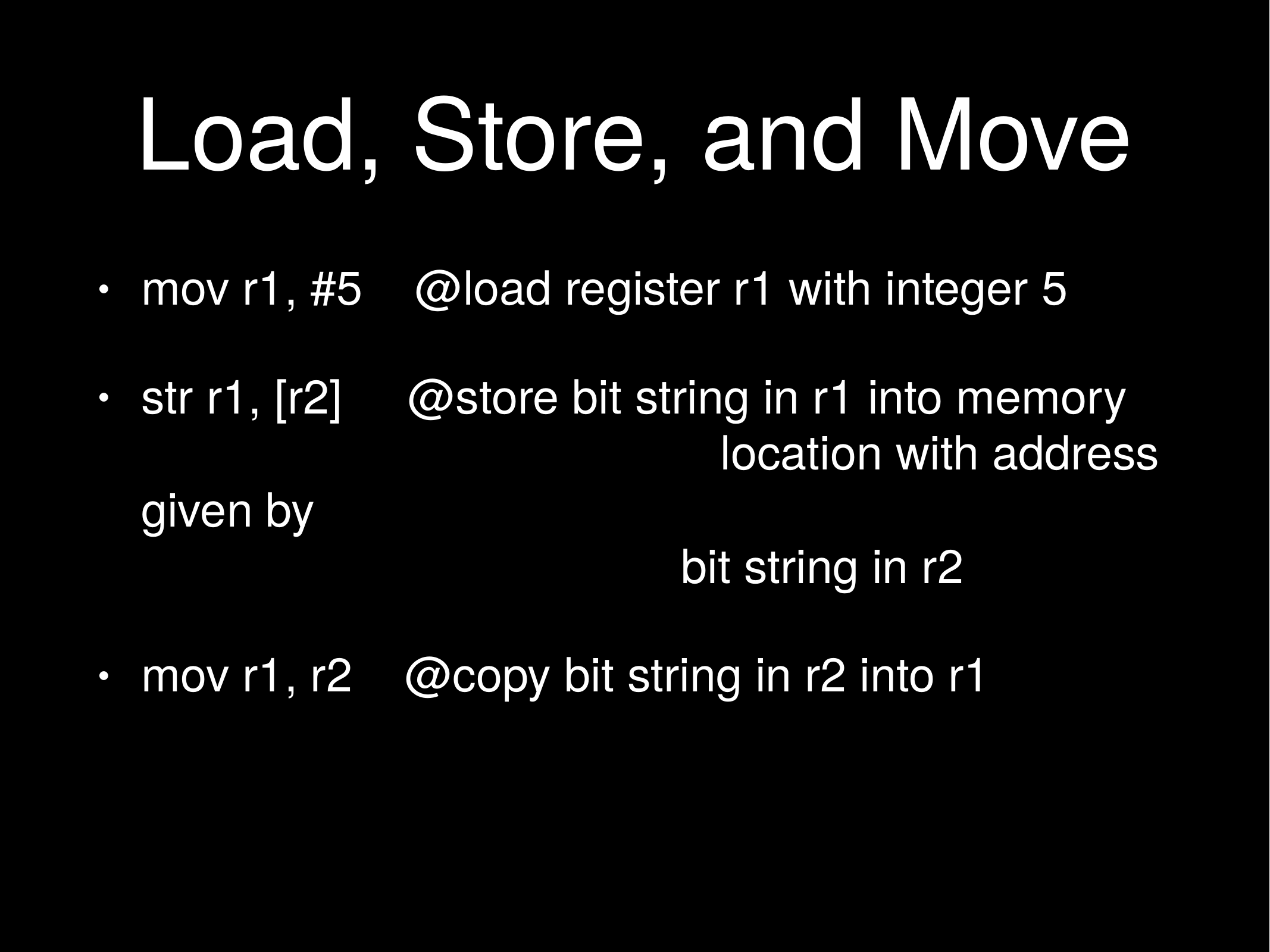

# Load, Store, and Move
mov r1, #5    @load register r1 with integer 5
str r1, [r2]     @store bit string in r1 into memory 				                 location with address given by
				              bit string in r2
mov r1, r2    @copy bit string in r2 into r1